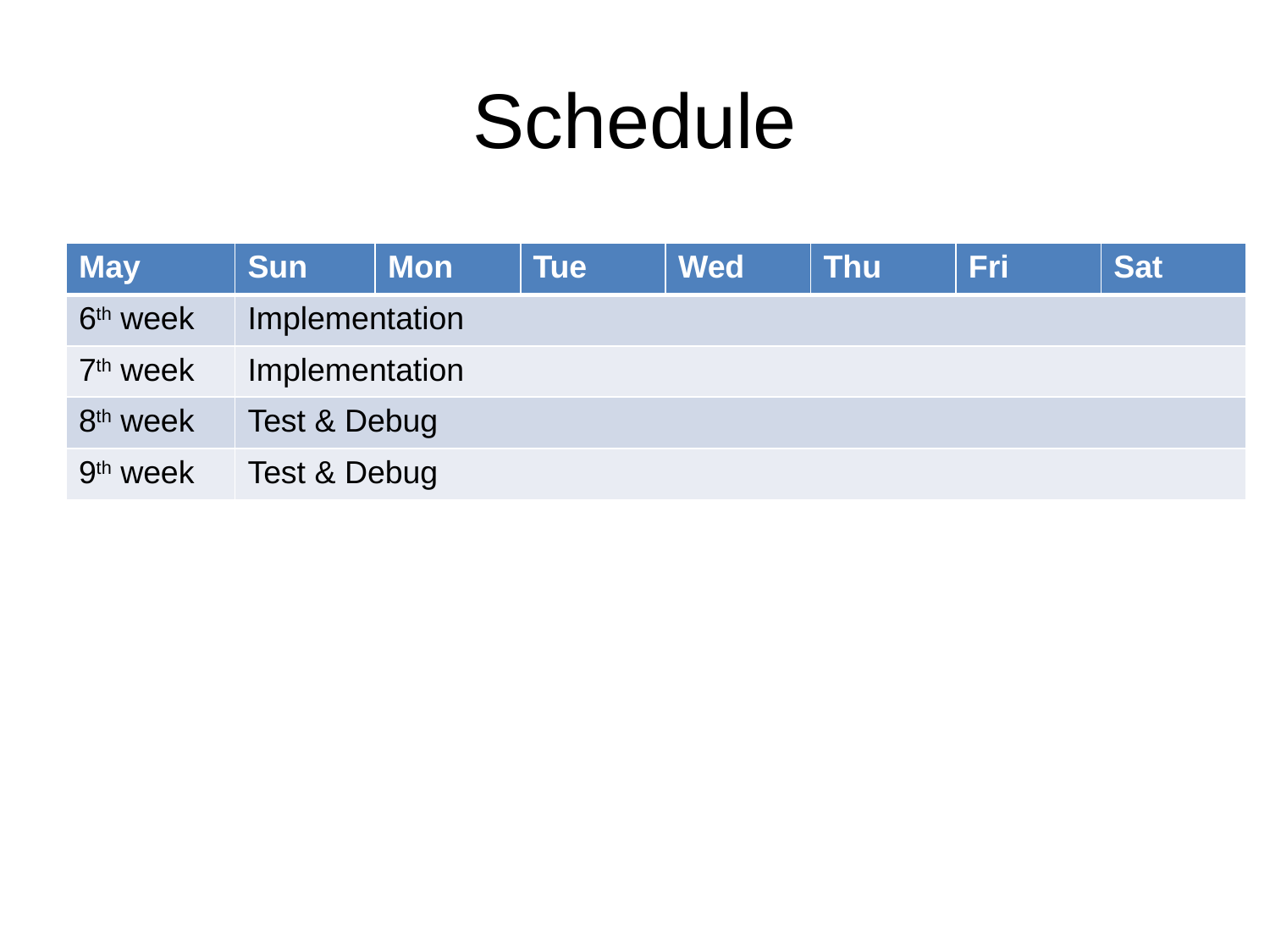

# Schedule

| May | Sun | Mon | Tue | Wed | Thu | Fri | Sat |
| --- | --- | --- | --- | --- | --- | --- | --- |
| 6th week | Implementation |  |  |  |  |  |  |
| 7th week | Implementation |  |  |  |  |  |  |
| 8th week | Test & Debug |  |  |  |  |  |  |
| 9th week | Test & Debug |  |  |  |  |  |  |